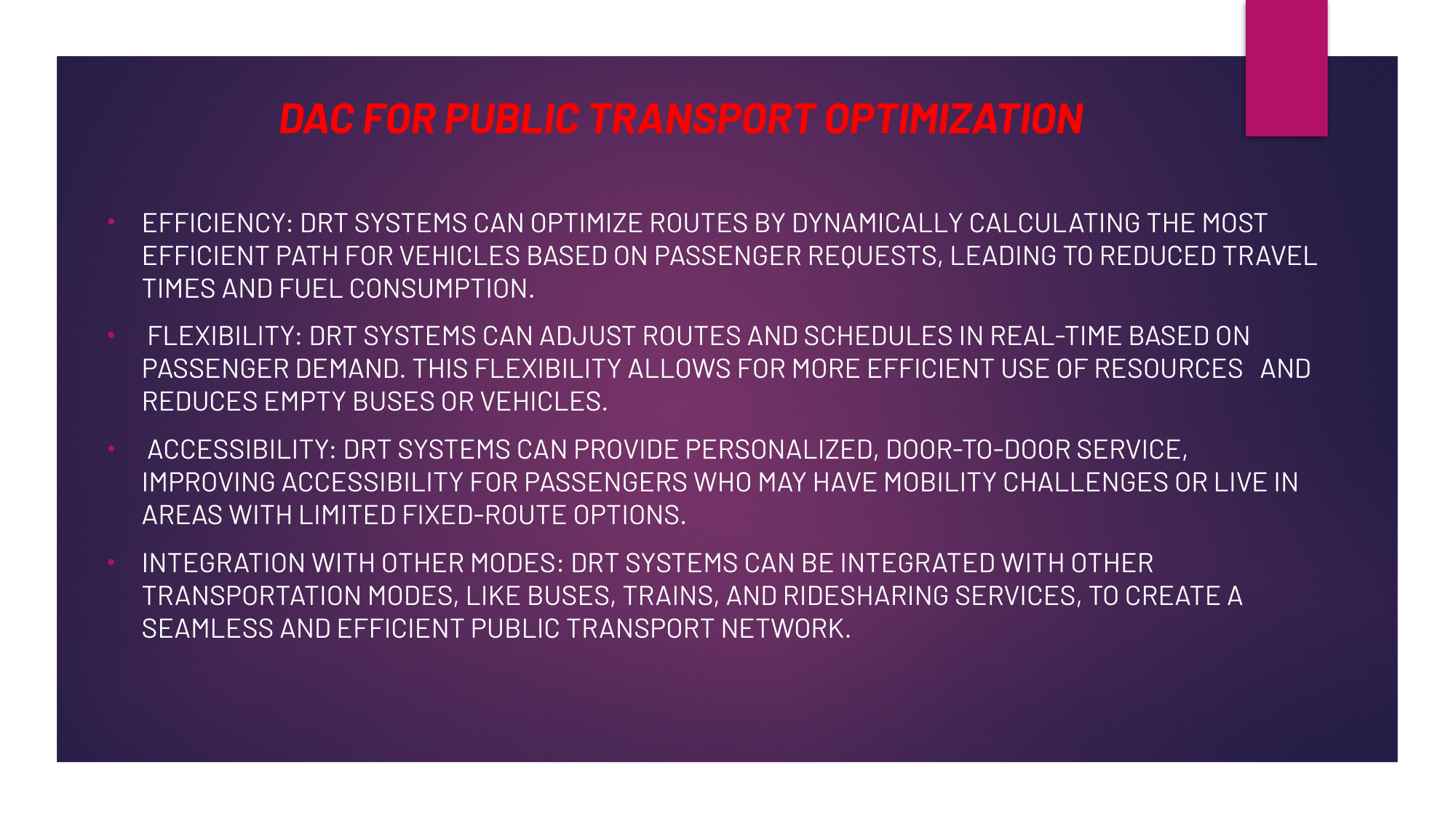

DAC FOR PUBLIC TRANSPORT OPTIMIZATION

Efficiency: DRT systems can optimize routes by dynamically calculating the most efficient path for vehicles based on passenger requests, leading to reduced travel times and fuel consumption.
 Flexibility: DRT systems can adjust routes and schedules in real-time based on      passenger demand. This flexibility allows for more efficient use of resources   and  reduces empty buses or vehicles.
 Accessibility: DRT systems can provide personalized, door-to-door service, improving accessibility for passengers who may have mobility challenges or live in areas with limited fixed-route options.
Integration with Other Modes: DRT systems can be integrated with other transportation modes, like buses, trains, and ridesharing services, to create a seamless and efficient public transport network.